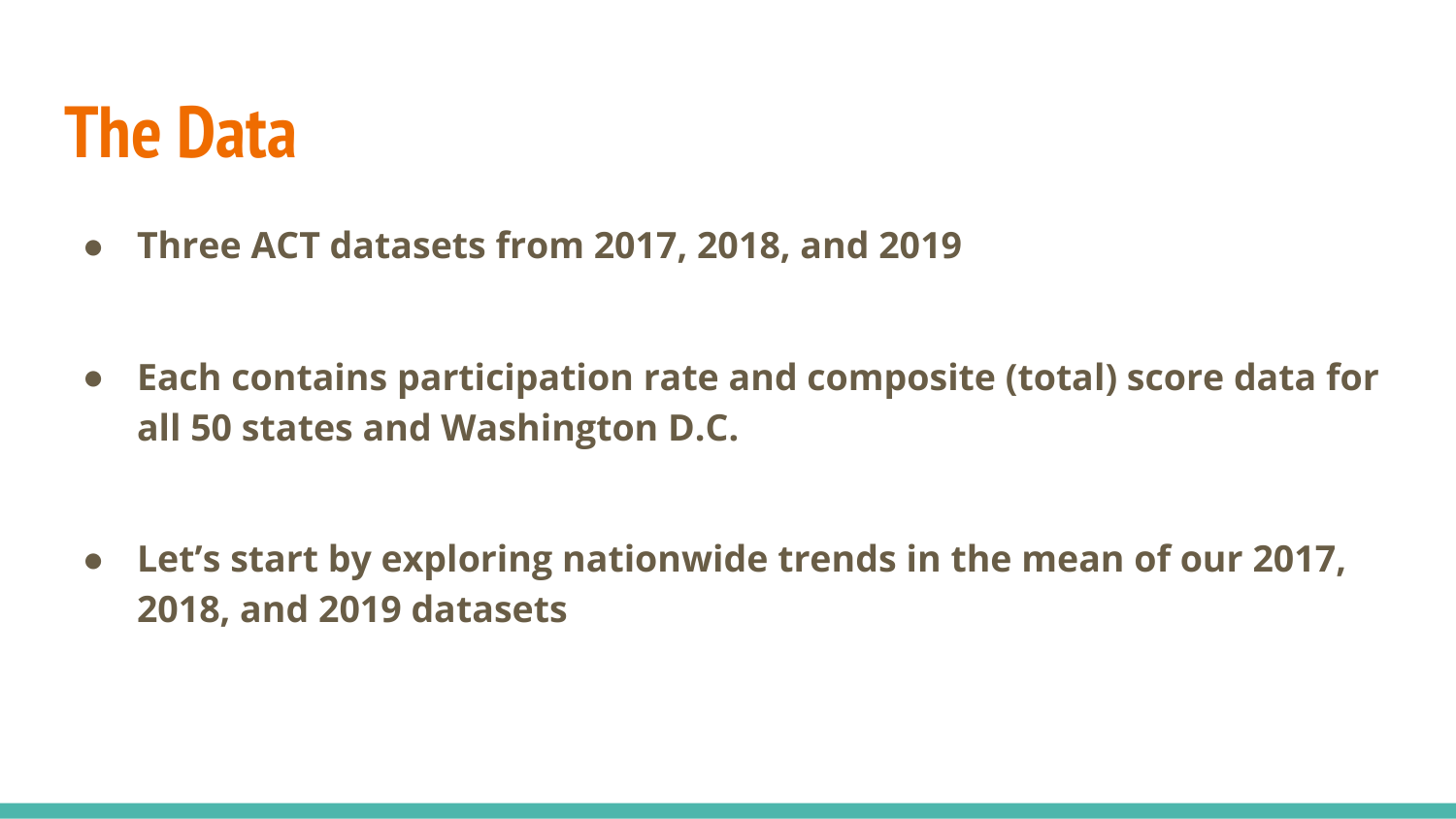

# The Data
Three ACT datasets from 2017, 2018, and 2019

Each contains participation rate and composite (total) score data for all 50 states and Washington D.C.

Let’s start by exploring nationwide trends in the mean of our 2017, 2018, and 2019 datasets